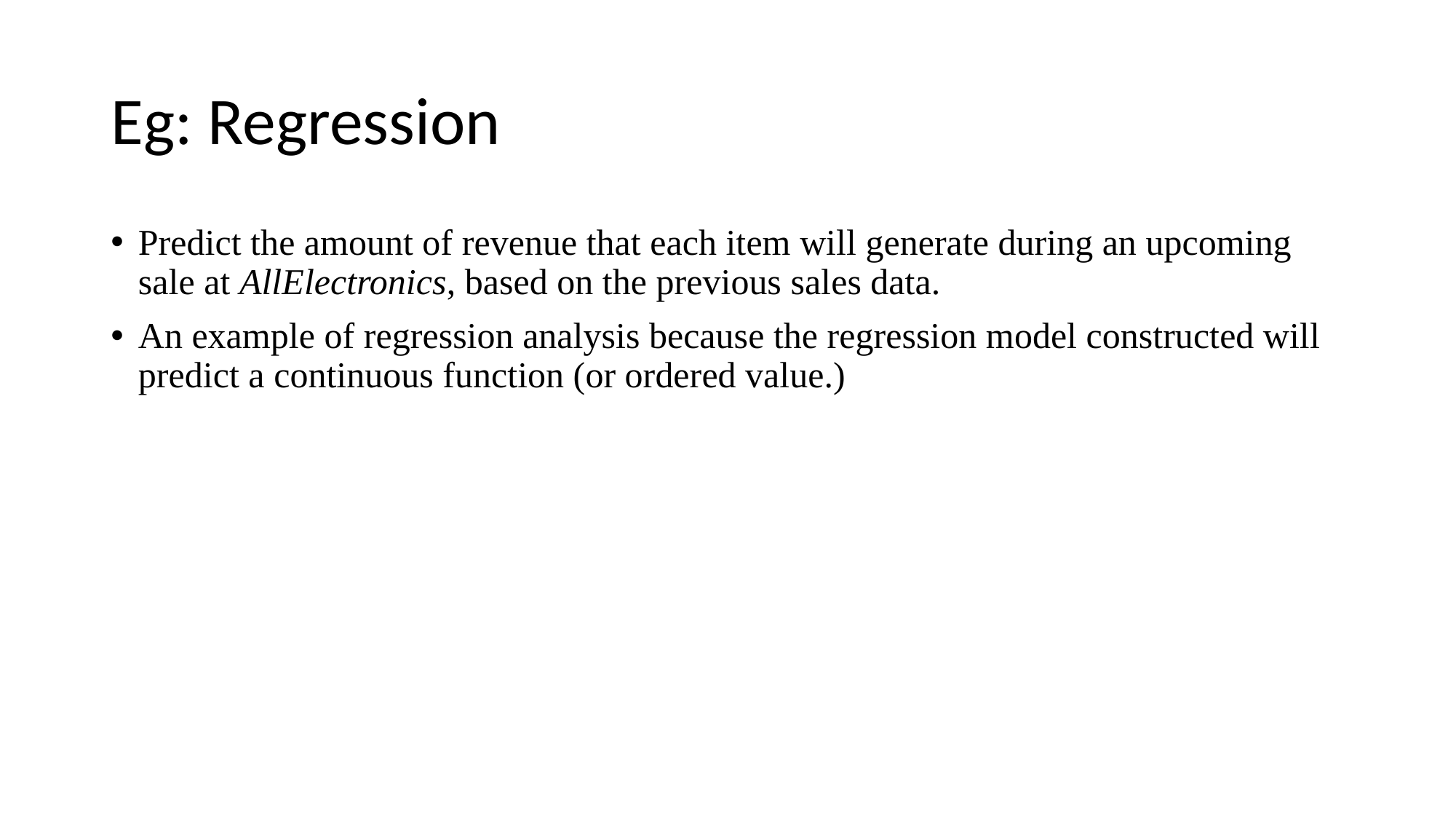

# Eg: Regression
Predict the amount of revenue that each item will generate during an upcoming sale at AllElectronics, based on the previous sales data.
An example of regression analysis because the regression model constructed will predict a continuous function (or ordered value.)